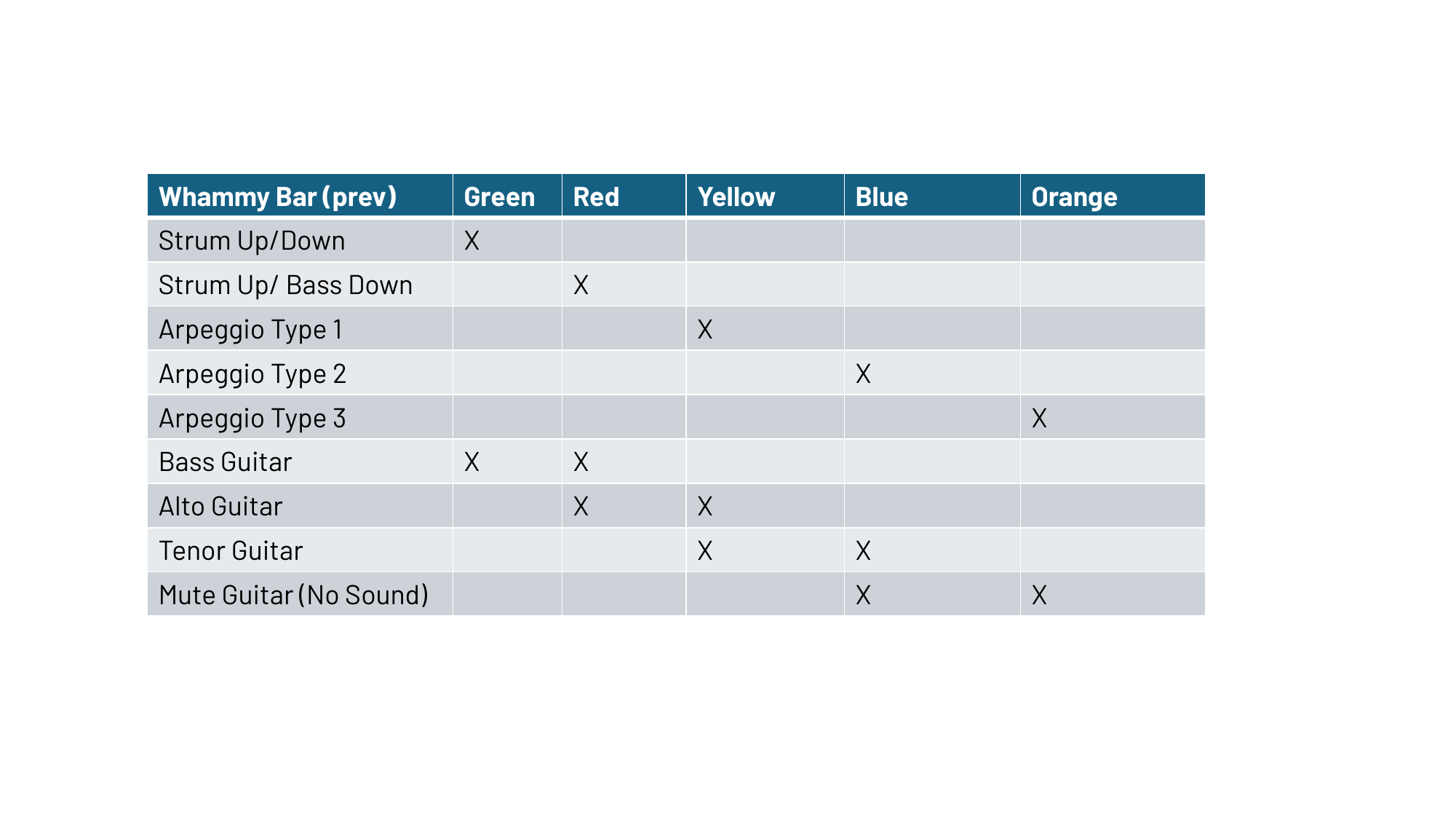

| Whammy Bar (prev) | Green | Red | Yellow | Blue | Orange |
| --- | --- | --- | --- | --- | --- |
| Strum Up/Down | X |  |  |  |  |
| Strum Up/ Bass Down |  | X |  |  |  |
| Arpeggio Type 1 |  |  | X |  |  |
| Arpeggio Type 2 |  |  |  | X |  |
| Arpeggio Type 3 |  |  |  |  | X |
| Bass Guitar | X | X |  |  |  |
| Alto Guitar |  | X | X |  |  |
| Tenor Guitar |  |  | X | X |  |
| Mute Guitar (No Sound) |  |  |  | X | X |